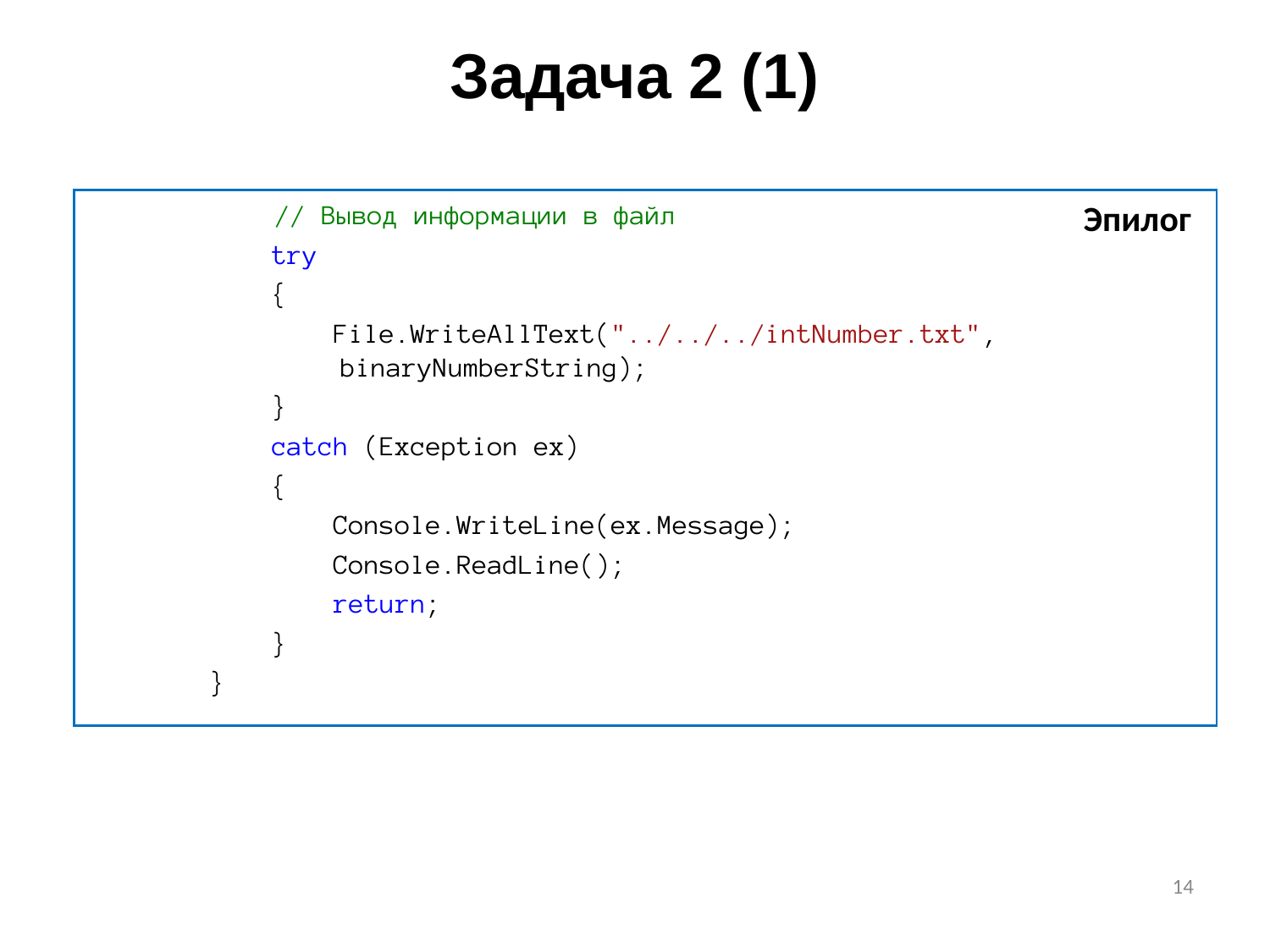

# Задача 2 (1)
	    // Вывод информации в файл
            try
            {
                File.WriteAllText("../../../intNumber.txt", 			binaryNumberString);
            }
            catch (Exception ex)
            {
                Console.WriteLine(ex.Message);
                Console.ReadLine();
                return;
            }
        }
Эпилог
14